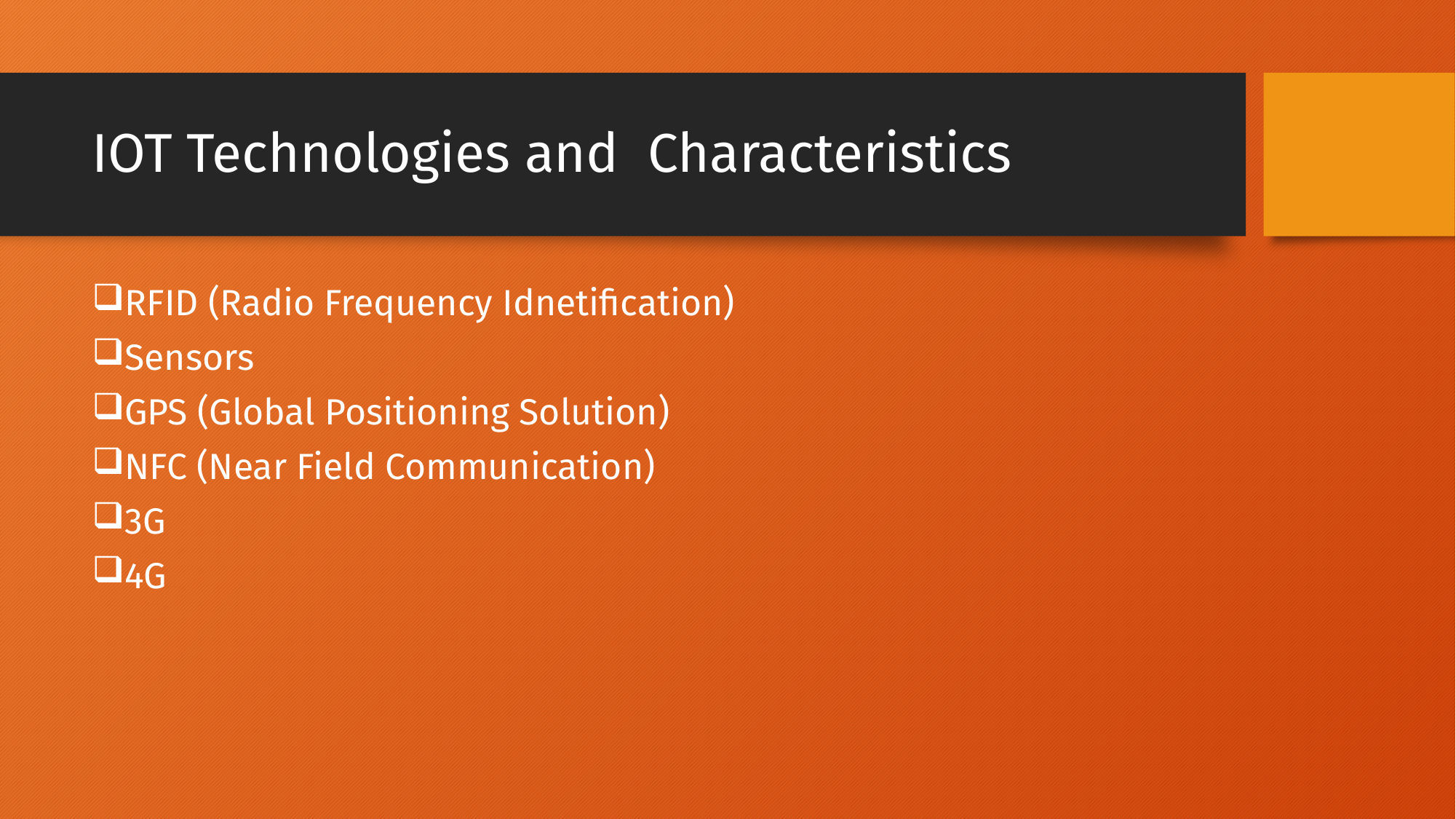

# IOT Technologies and  Characteristics
RFID (Radio Frequency Idnetification)
Sensors
GPS (Global Positioning Solution)
NFC (Near Field Communication)
3G
4G